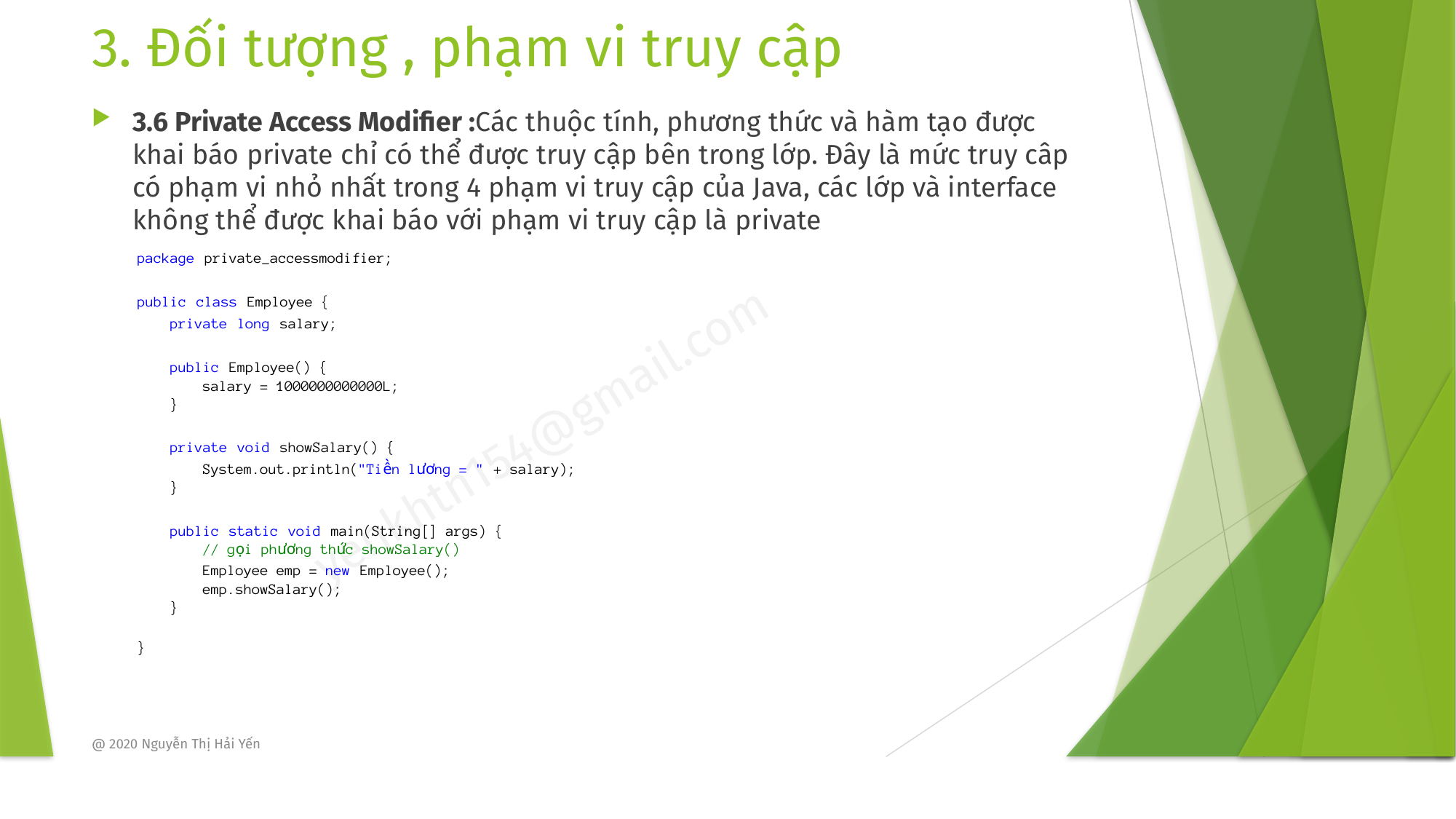

# 3. Đối tượng , phạm vi truy cập
3.6 Private Access Modifier :Các thuộc tính, phương thức và hàm tạo được khai báo private chỉ có thể được truy cập bên trong lớp. Đây là mức truy câp có phạm vi nhỏ nhất trong 4 phạm vi truy cập của Java, các lớp và interface không thể được khai báo với phạm vi truy cập là private

package private_accessmodifier;

public class Employee {
    private long salary;

    public Employee() {
        salary = 1000000000000L;
    }

    private void showSalary() {
        System.out.println("Tiền lương = " + salary);
    }

    public static void main(String[] args) {
        // gọi phương thức showSalary()
        Employee emp = new Employee();
        emp.showSalary();
    }

}
@ 2020 Nguyễn Thị Hải Yến